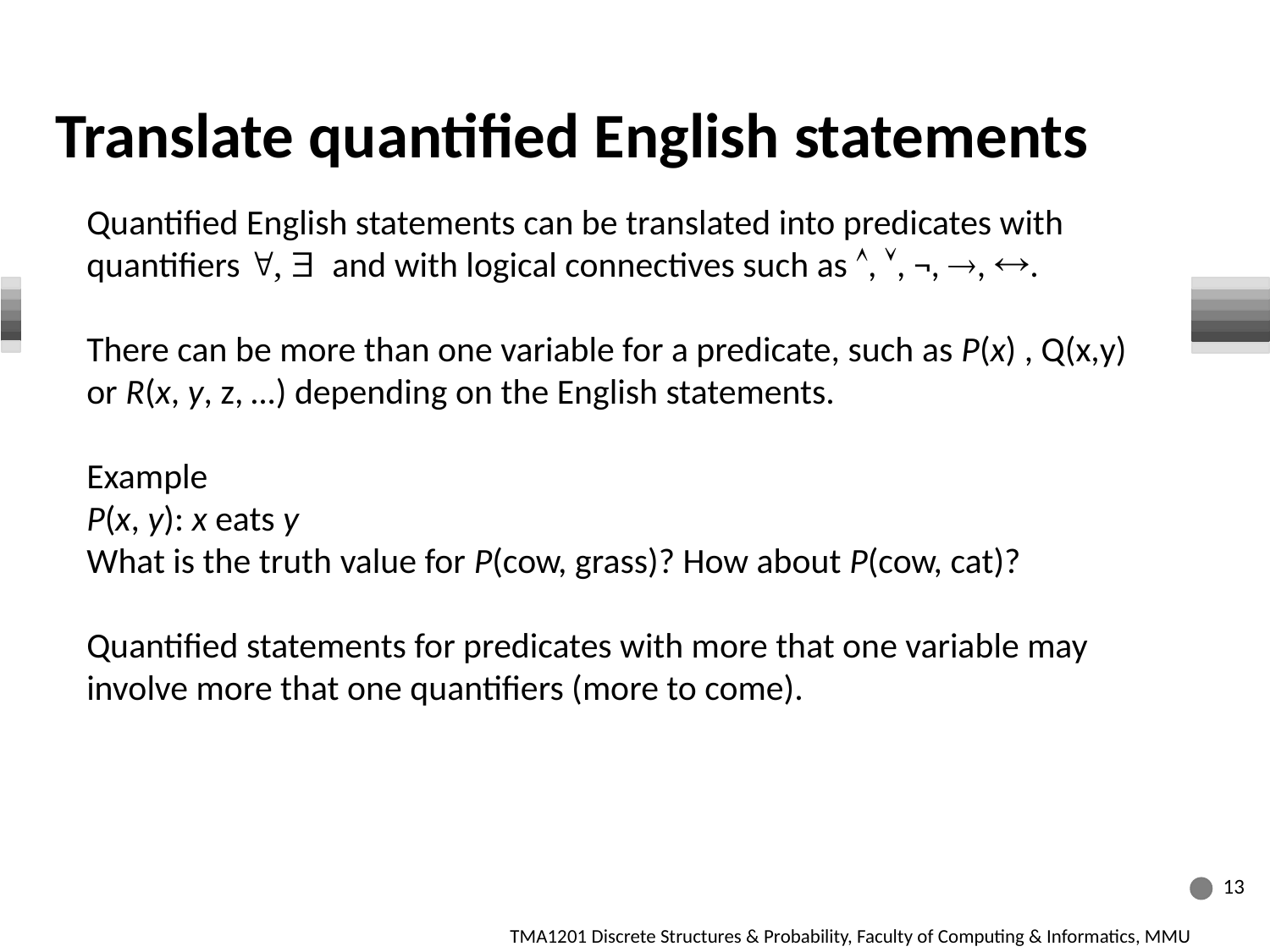

Translate quantified English statements
Quantified English statements can be translated into predicates with quantifiers ∀, ∃  and with logical connectives such as ∧, ∨, ¬, →, ↔.

There can be more than one variable for a predicate, such as P(x) , Q(x,y) or R(x, y, z, …) depending on the English statements.

Example
P(x, y): x eats y
What is the truth value for P(cow, grass)? How about P(cow, cat)?

Quantified statements for predicates with more that one variable may involve more that one quantifiers (more to come).

13
TMA1201 Discrete Structures & Probability, Faculty of Computing & Informatics, MMU